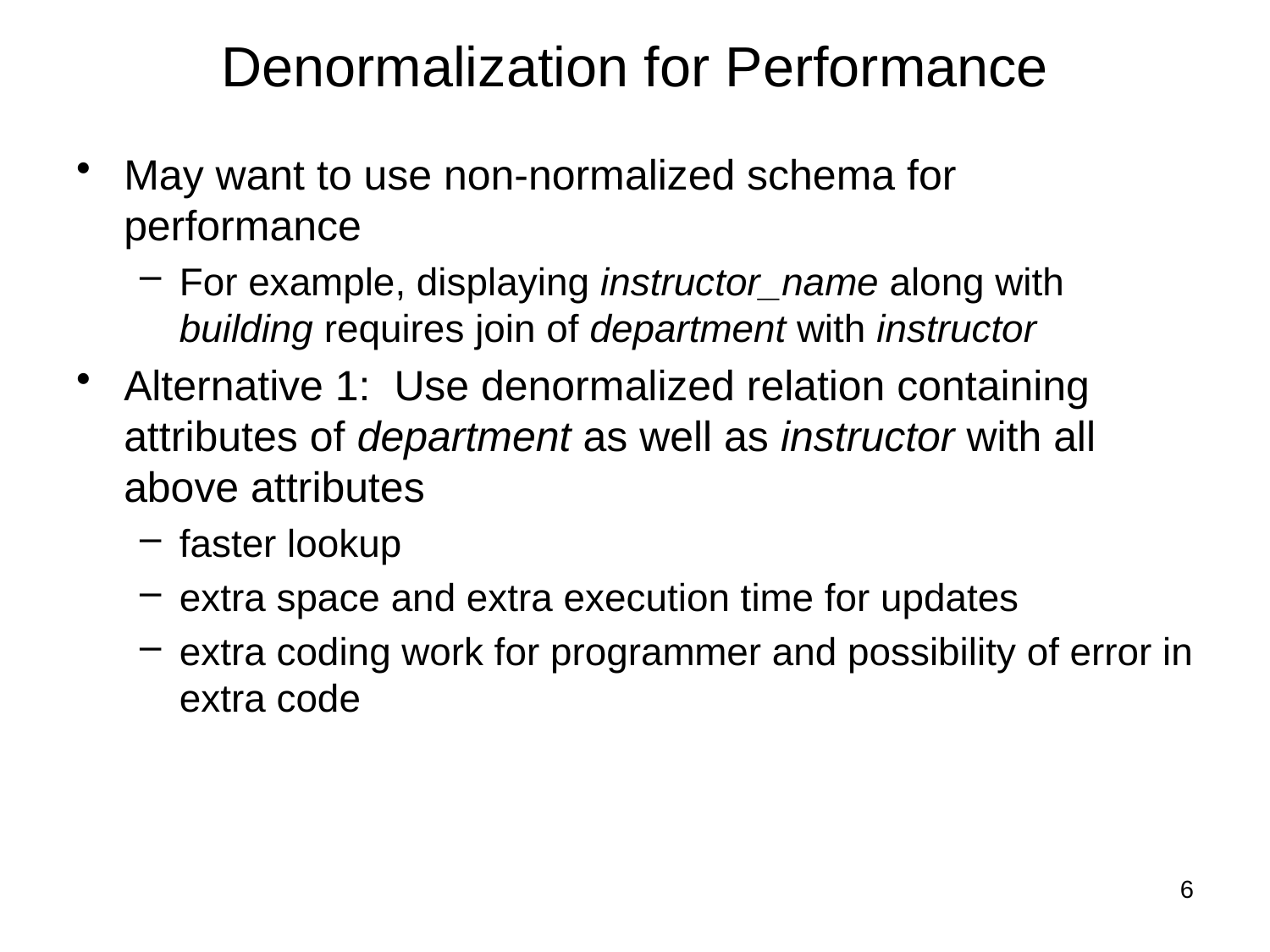

# Denormalization for Performance
May want to use non-normalized schema for performance
For example, displaying instructor_name along with building requires join of department with instructor
Alternative 1:  Use denormalized relation containing attributes of department as well as instructor with all above attributes
faster lookup
extra space and extra execution time for updates
extra coding work for programmer and possibility of error in extra code
6